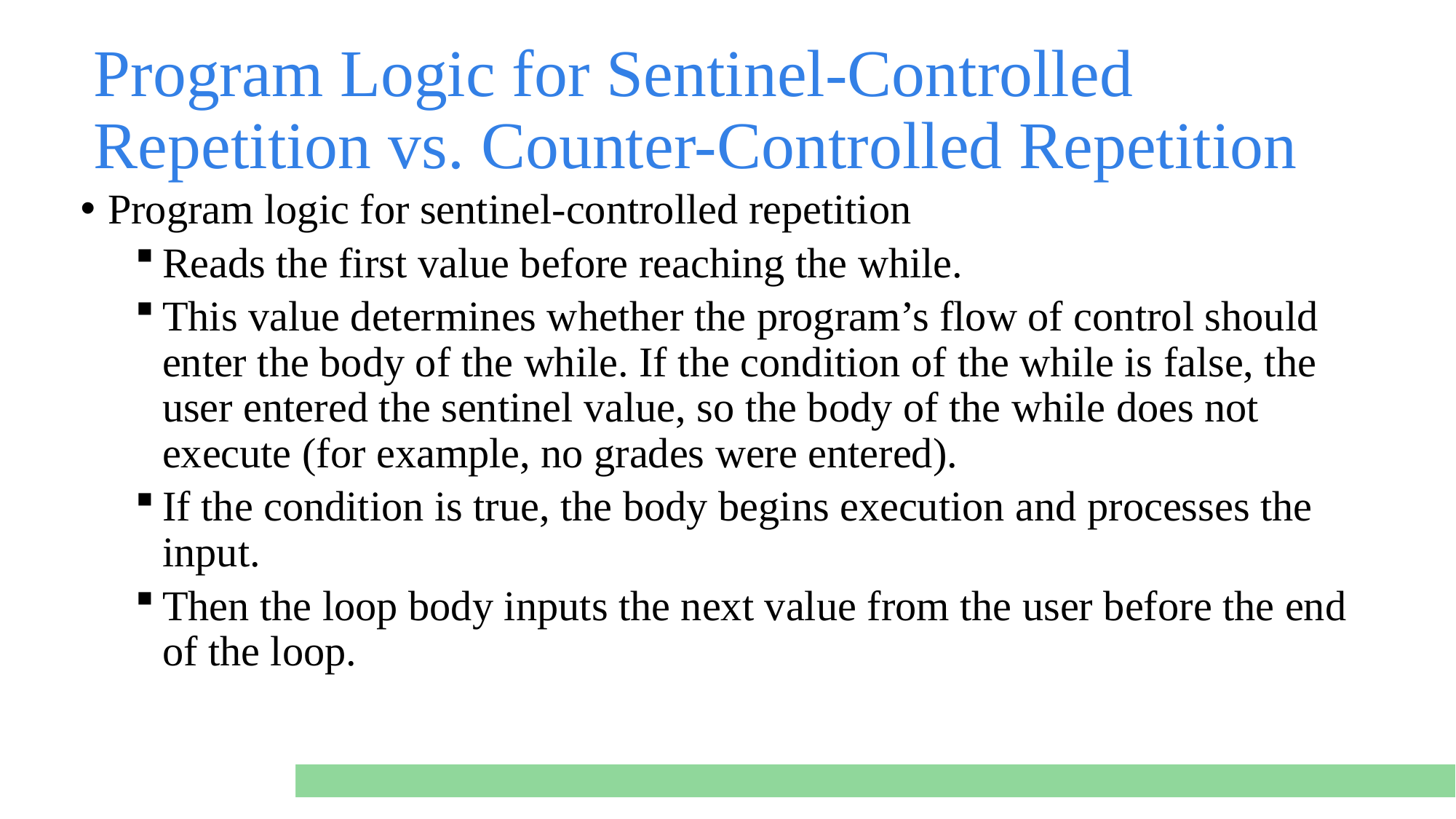

# Program Logic for Sentinel-Controlled Repetition vs. Counter-Controlled Repetition
Program logic for sentinel-controlled repetition
Reads the first value before reaching the while.
This value determines whether the program’s flow of control should enter the body of the while. If the condition of the while is false, the user entered the sentinel value, so the body of the while does not execute (for example, no grades were entered).
If the condition is true, the body begins execution and processes the input.
Then the loop body inputs the next value from the user before the end of the loop.